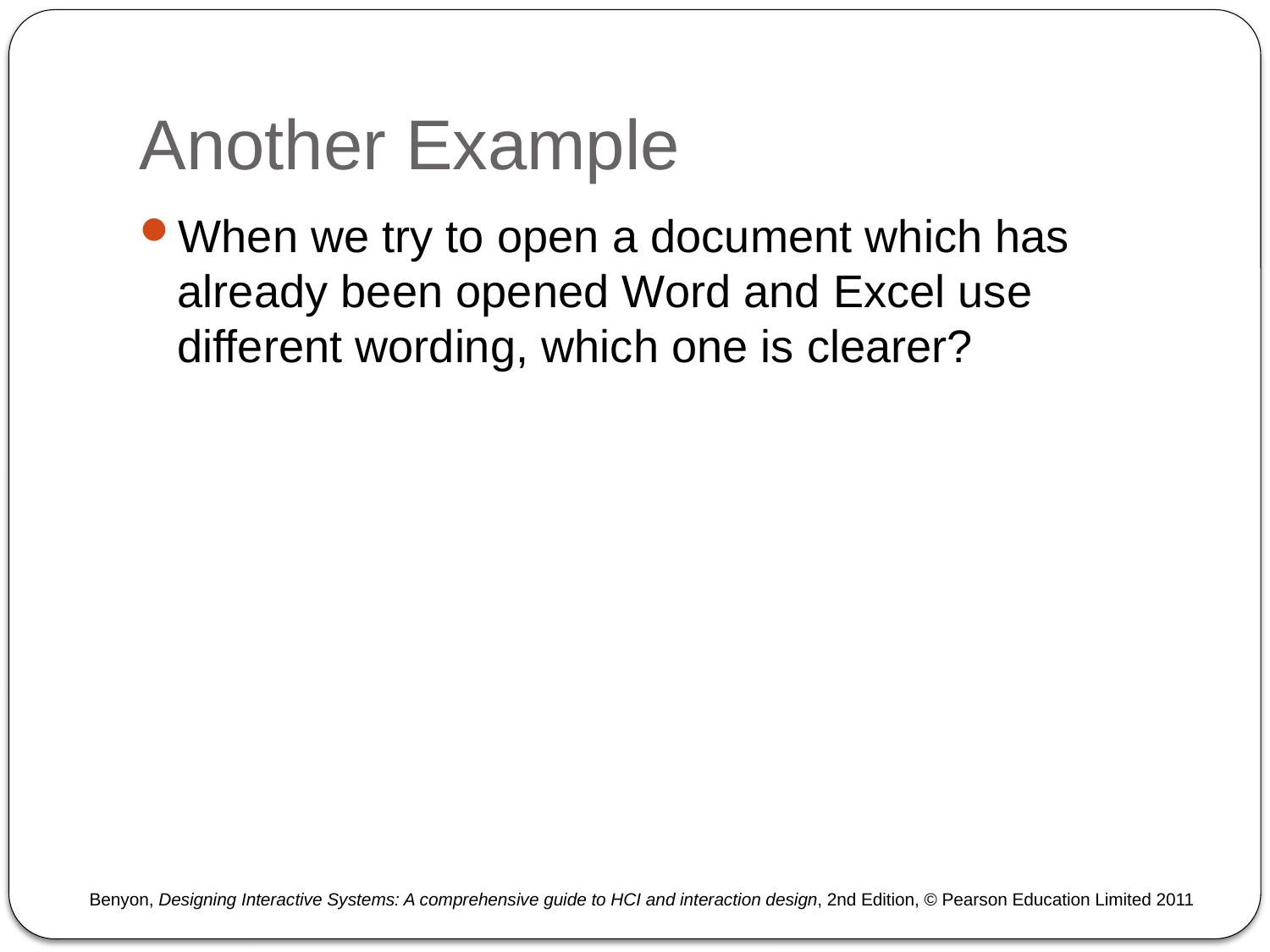

# Another Example
When we try to open a document which has already been opened Word and Excel use different wording, which one is clearer?